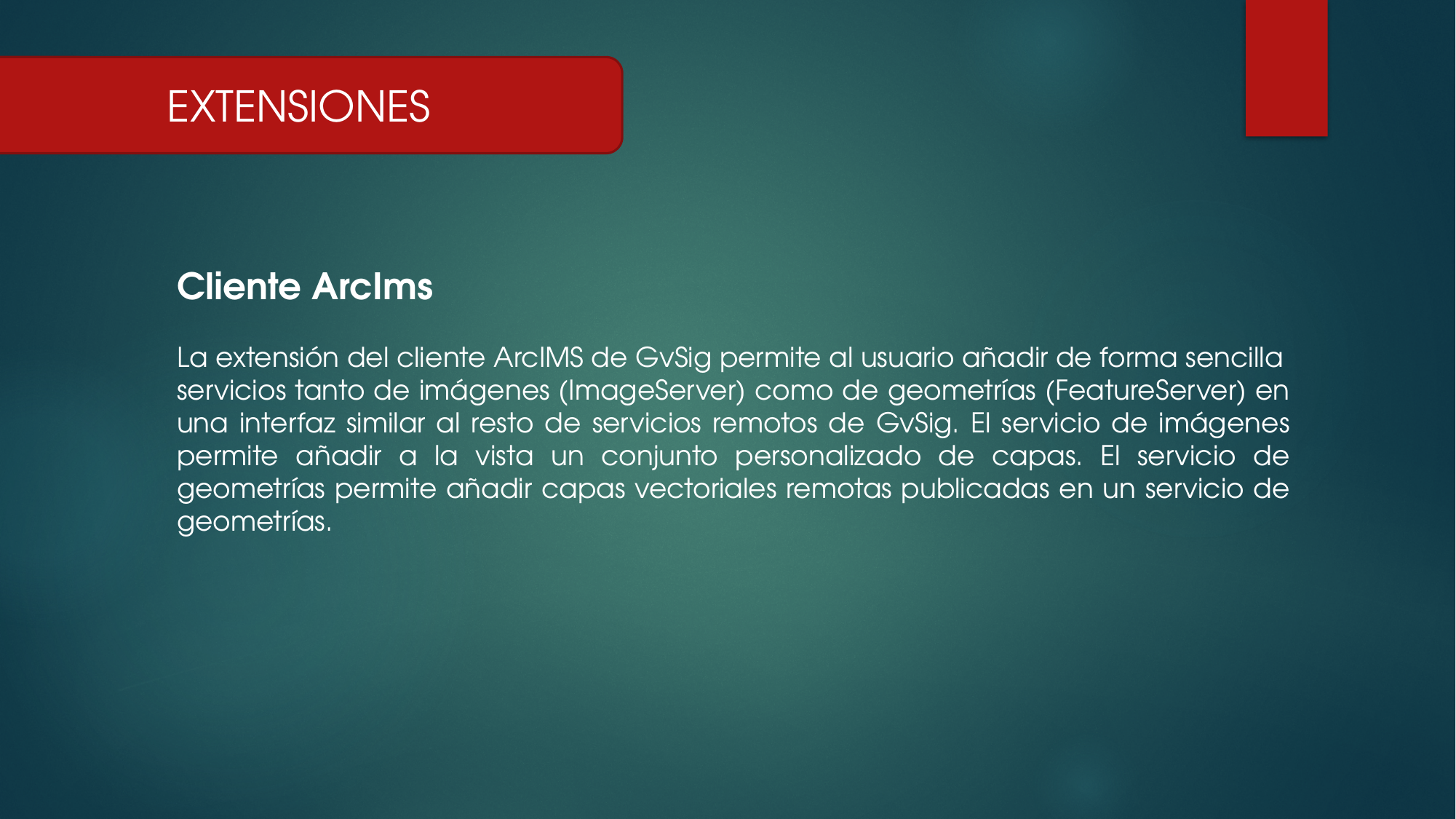

EXTENSIONES
Cliente ArcIms

La extensión del cliente ArcIMS de GvSig permite al usuario añadir de forma sencilla
servicios tanto de imágenes (ImageServer) como de geometrías (FeatureServer) en una interfaz similar al resto de servicios remotos de GvSig. El servicio de imágenes permite añadir a la vista un conjunto personalizado de capas. El servicio de geometrías permite añadir capas vectoriales remotas publicadas en un servicio de geometrías.